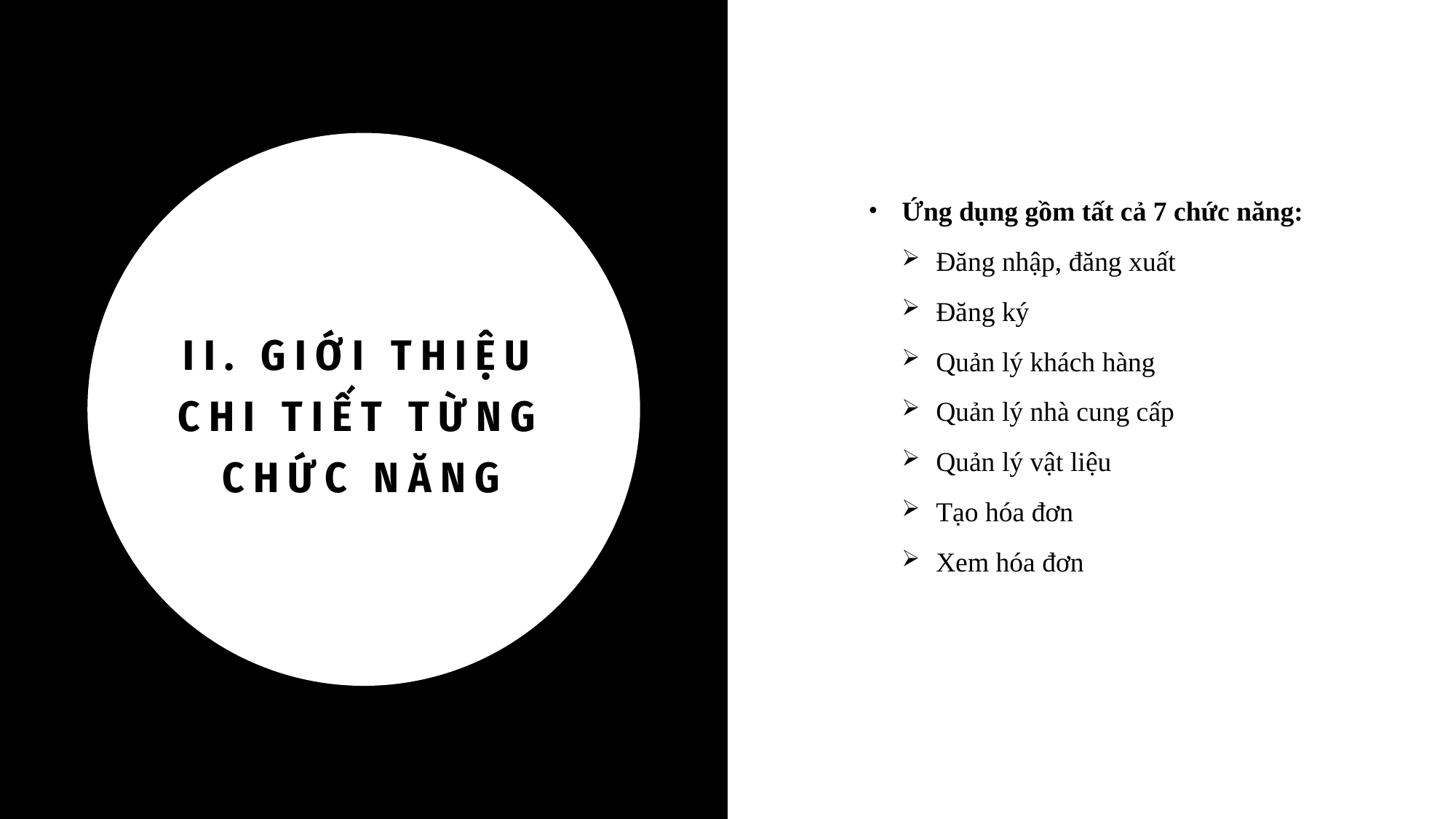

Ứng dụng gồm tất cả 7 chức năng:
Đăng nhập, đăng xuất
Đăng ký
Quản lý khách hàng
Quản lý nhà cung cấp
Quản lý vật liệu
Tạo hóa đơn
Xem hóa đơn

# II. Giới thiệu chi tiết từng chức năng